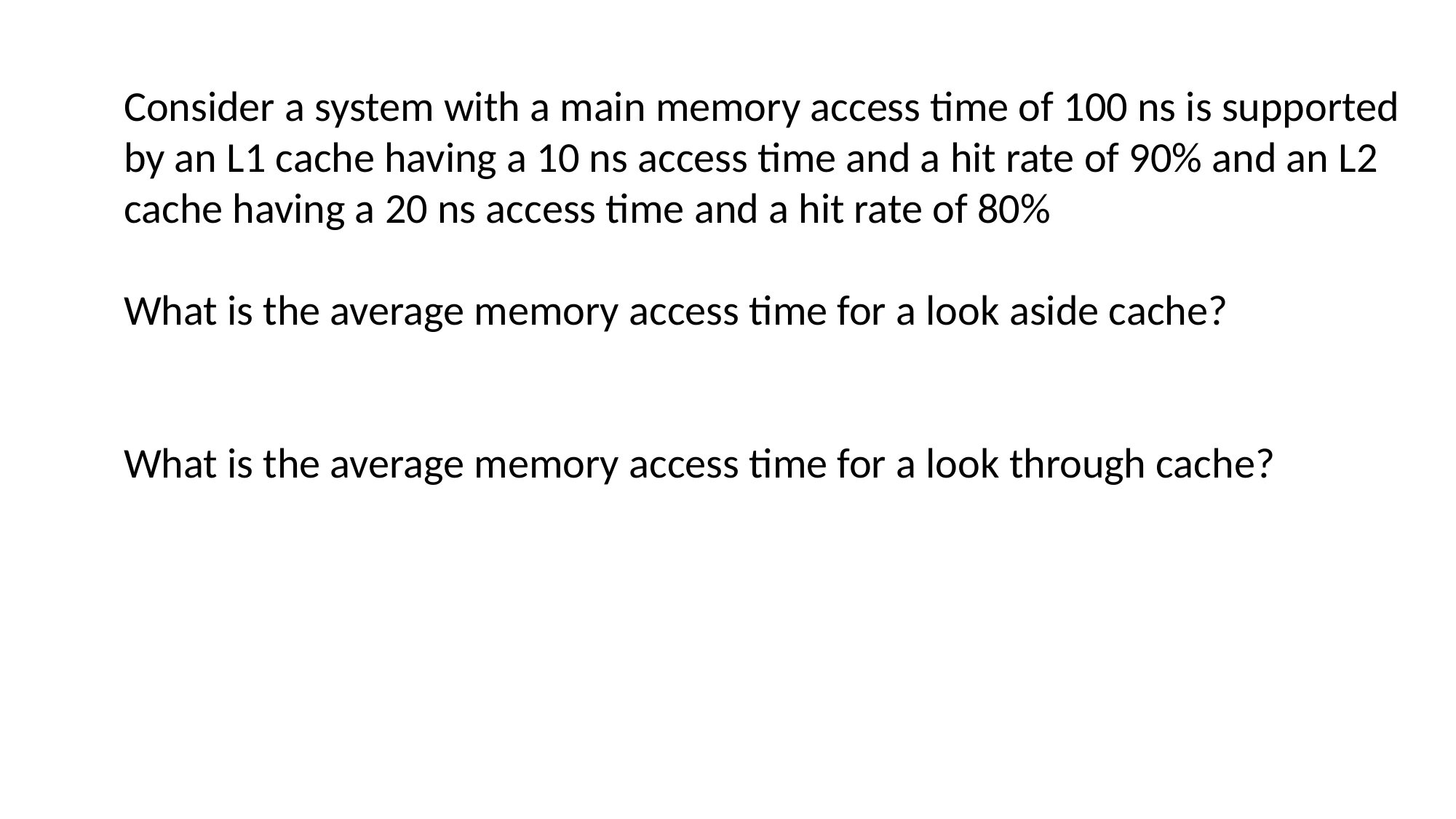

# Example Problem 2
Consider a system with a main memory access time of 100 ns is supported by an L1 cache having a 10 ns access time and a hit rate of 90% and an L2 cache having a 20 ns access time and a hit rate of 80%

What is the average memory access time for a look aside cache?

What is the average memory access time for a look through cache?